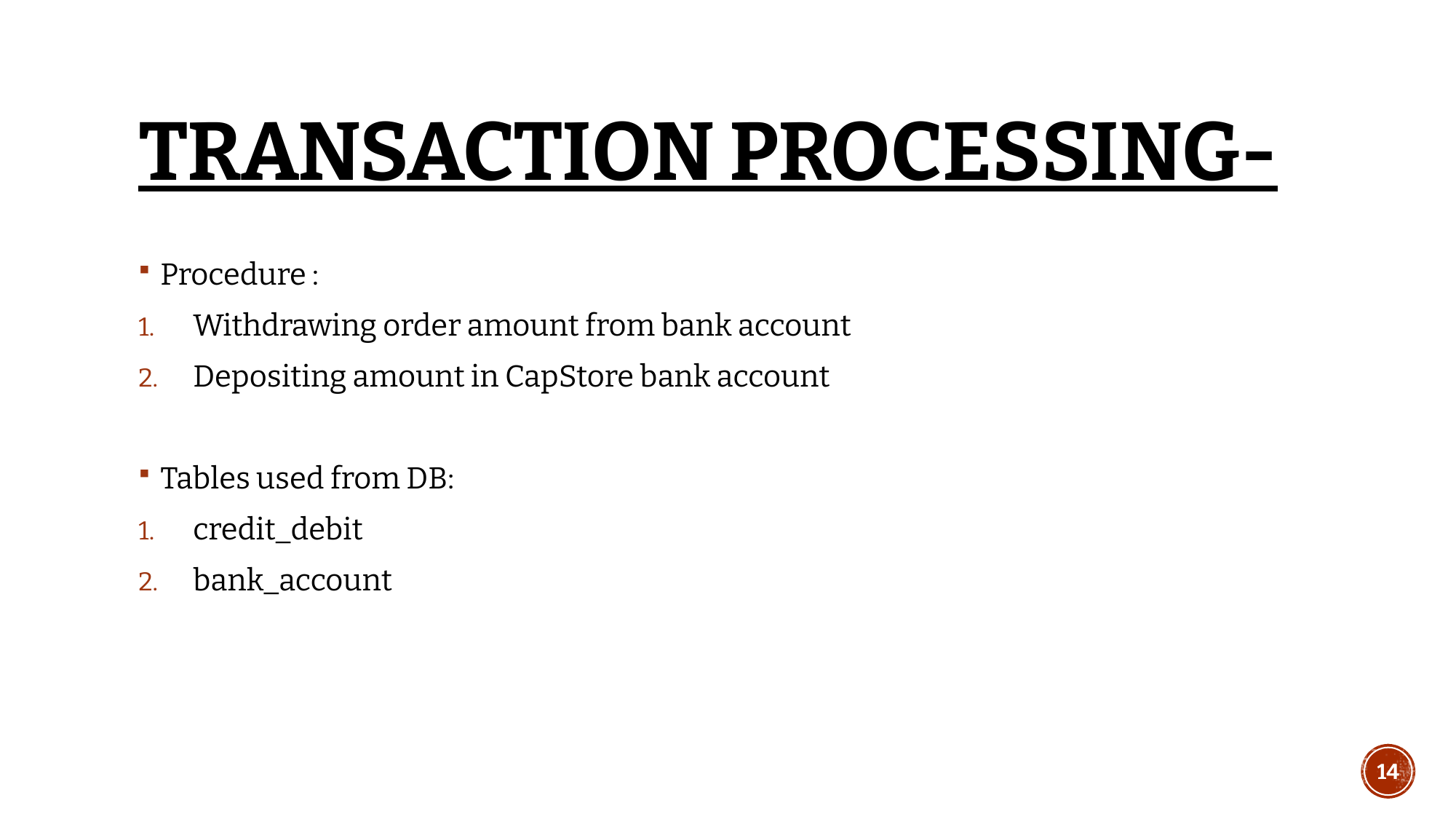

# Transaction Processing-
Procedure :
Withdrawing order amount from bank account
Depositing amount in CapStore bank account

Tables used from DB:
credit_debit
bank_account
14